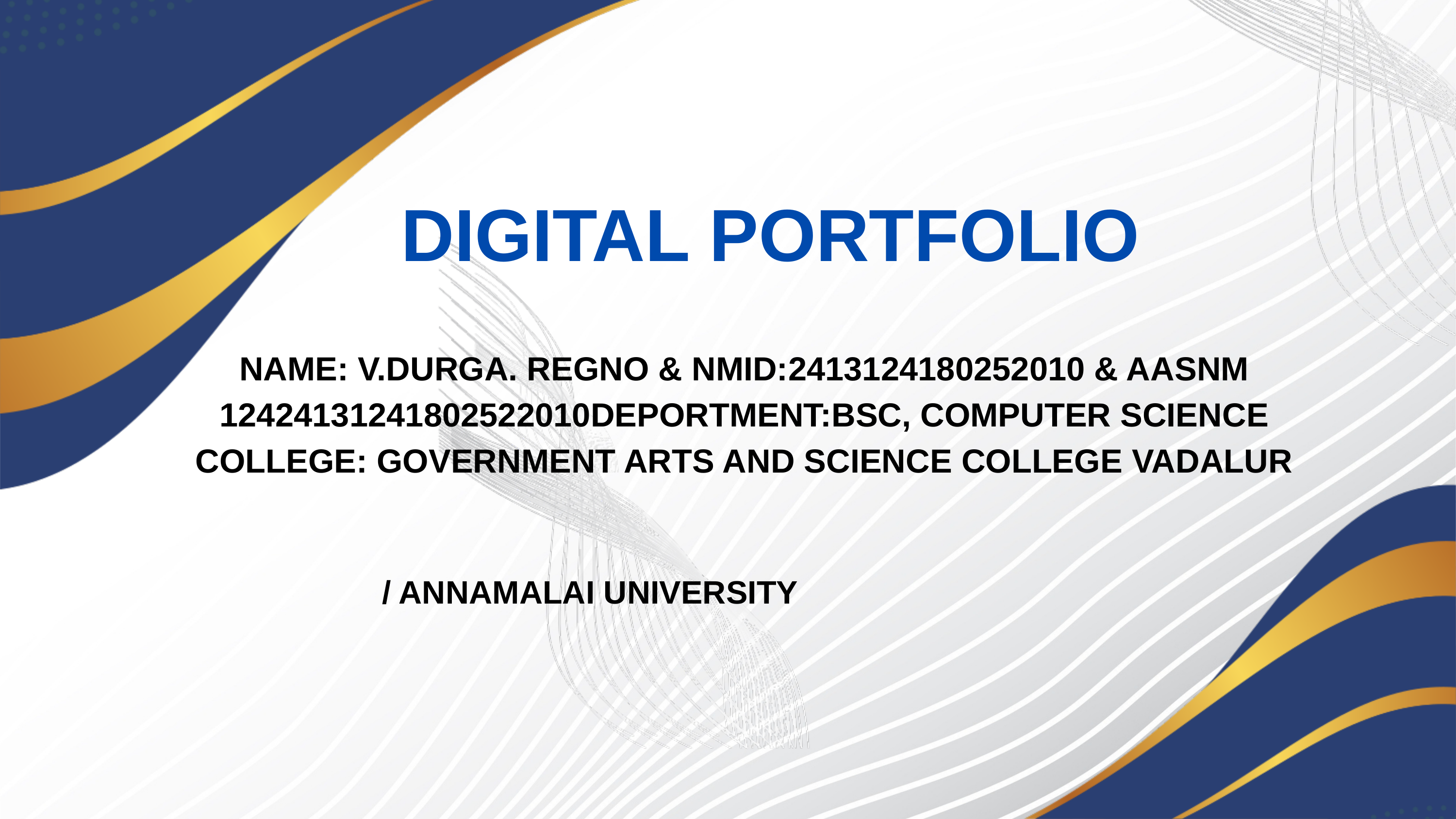

DIGITAL PORTFOLIO
NAME: V.DURGA. REGNO & NMID:2413124180252010 & AASNM 12424131241802522010DEPORTMENT:BSC, COMPUTER SCIENCE COLLEGE: GOVERNMENT ARTS AND SCIENCE COLLEGE VADALUR
/ ANNAMALAI UNIVERSITY